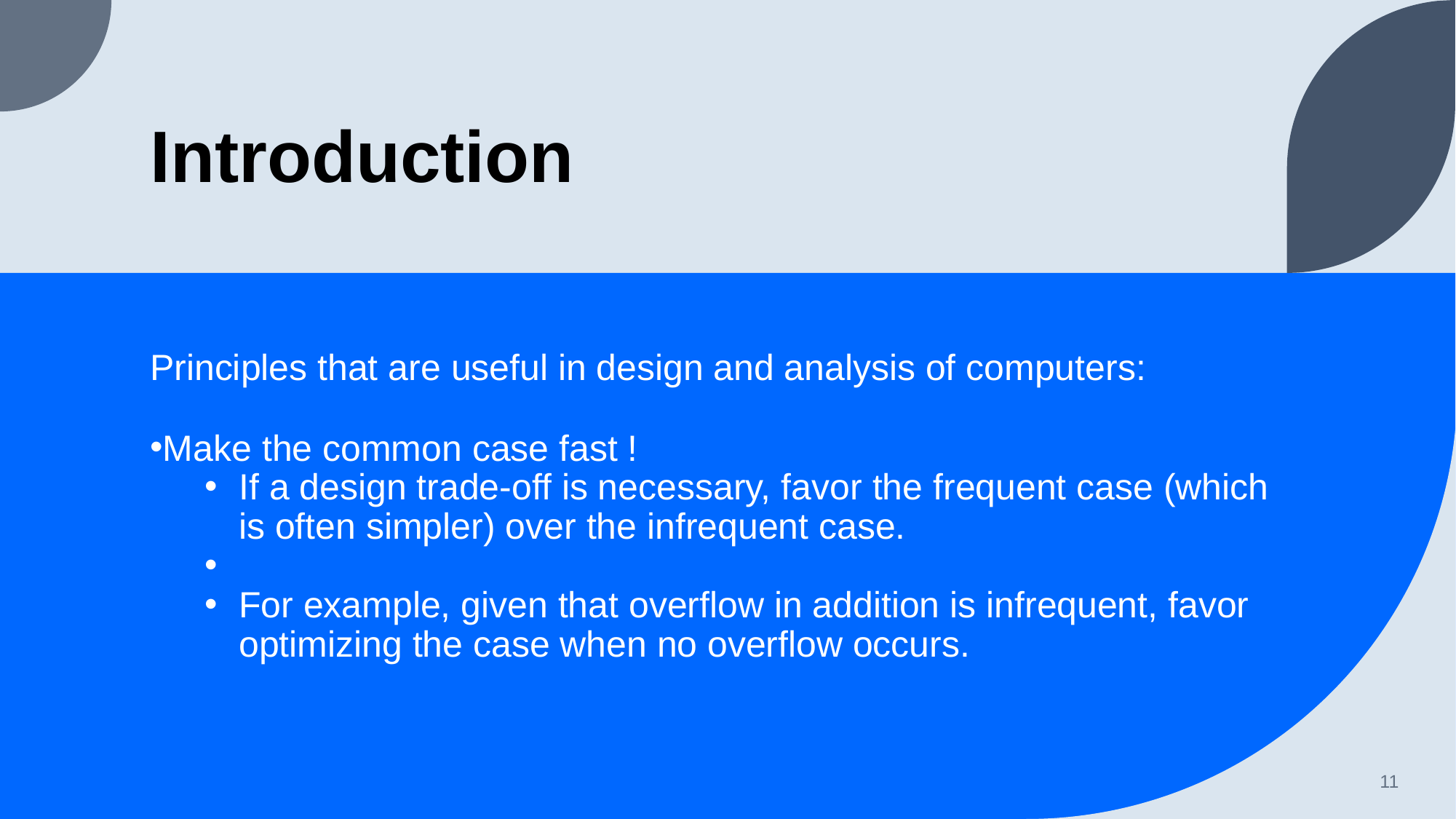

# Introduction
Principles that are useful in design and analysis of computers:
Make the common case fast !
If a design trade-off is necessary, favor the frequent case (which is often simpler) over the infrequent case.

For example, given that overflow in addition is infrequent, favor optimizing the case when no overflow occurs.

11